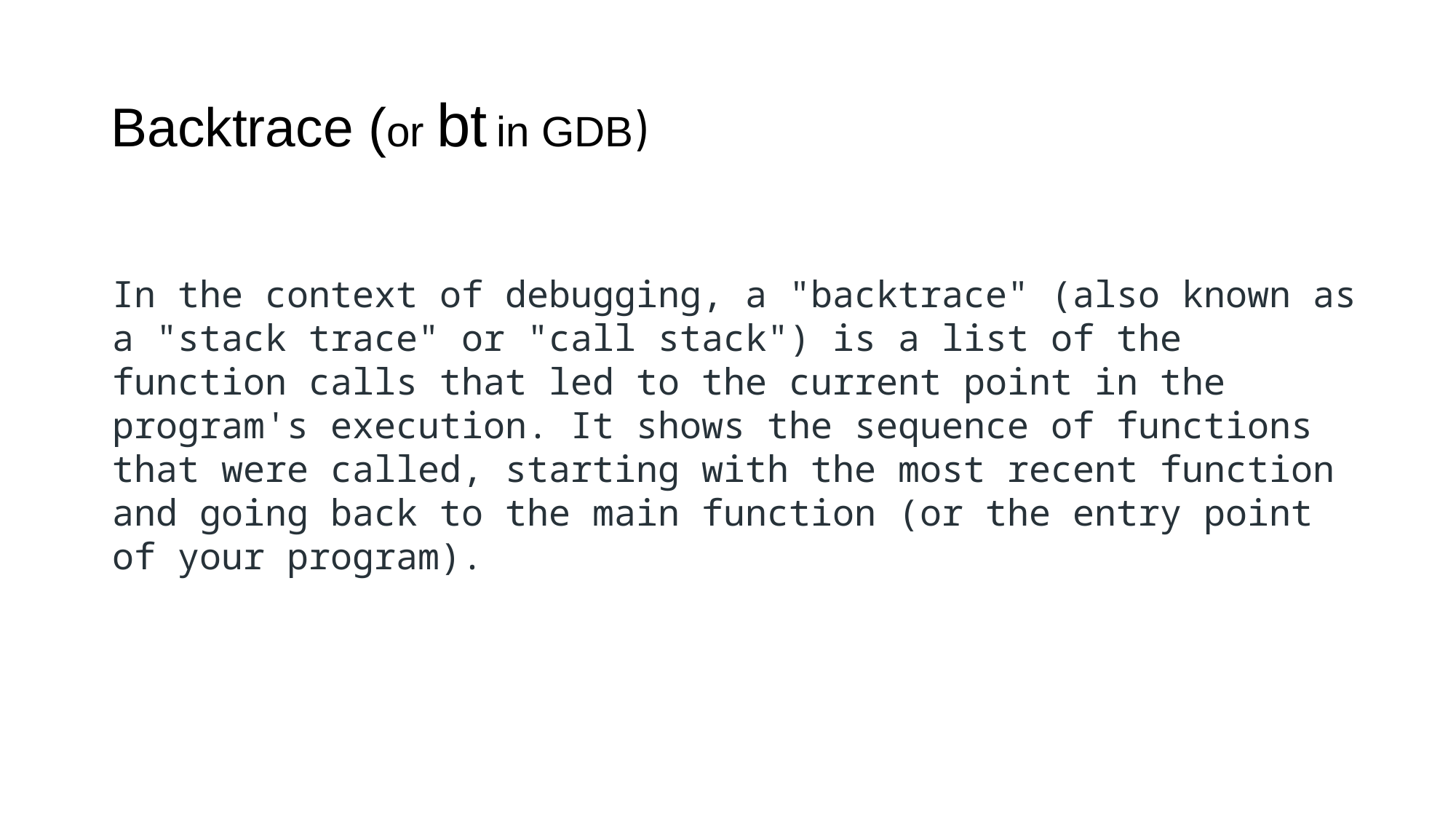

# Backtrace (or bt in GDB)
In the context of debugging, a "backtrace" (also known as a "stack trace" or "call stack") is a list of the function calls that led to the current point in the program's execution. It shows the sequence of functions that were called, starting with the most recent function and going back to the main function (or the entry point of your program).